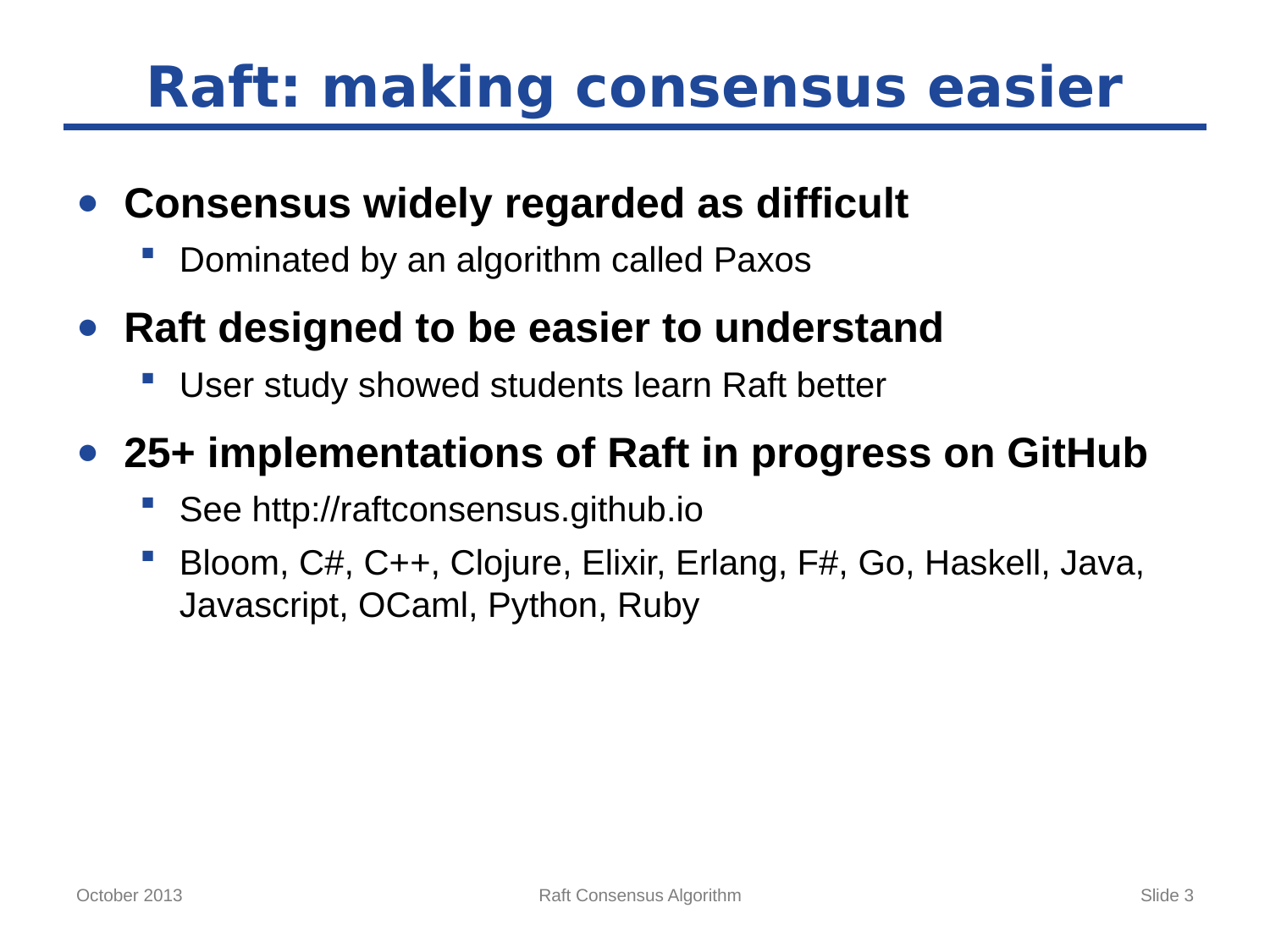

# Raft: making consensus easier
Consensus widely regarded as difficult
Dominated by an algorithm called Paxos
Raft designed to be easier to understand
User study showed students learn Raft better
25+ implementations of Raft in progress on GitHub
See http://raftconsensus.github.io
Bloom, C#, C++, Clojure, Elixir, Erlang, F#, Go, Haskell, Java, Javascript, OCaml, Python, Ruby
October 2013
Raft Consensus Algorithm
Slide 3